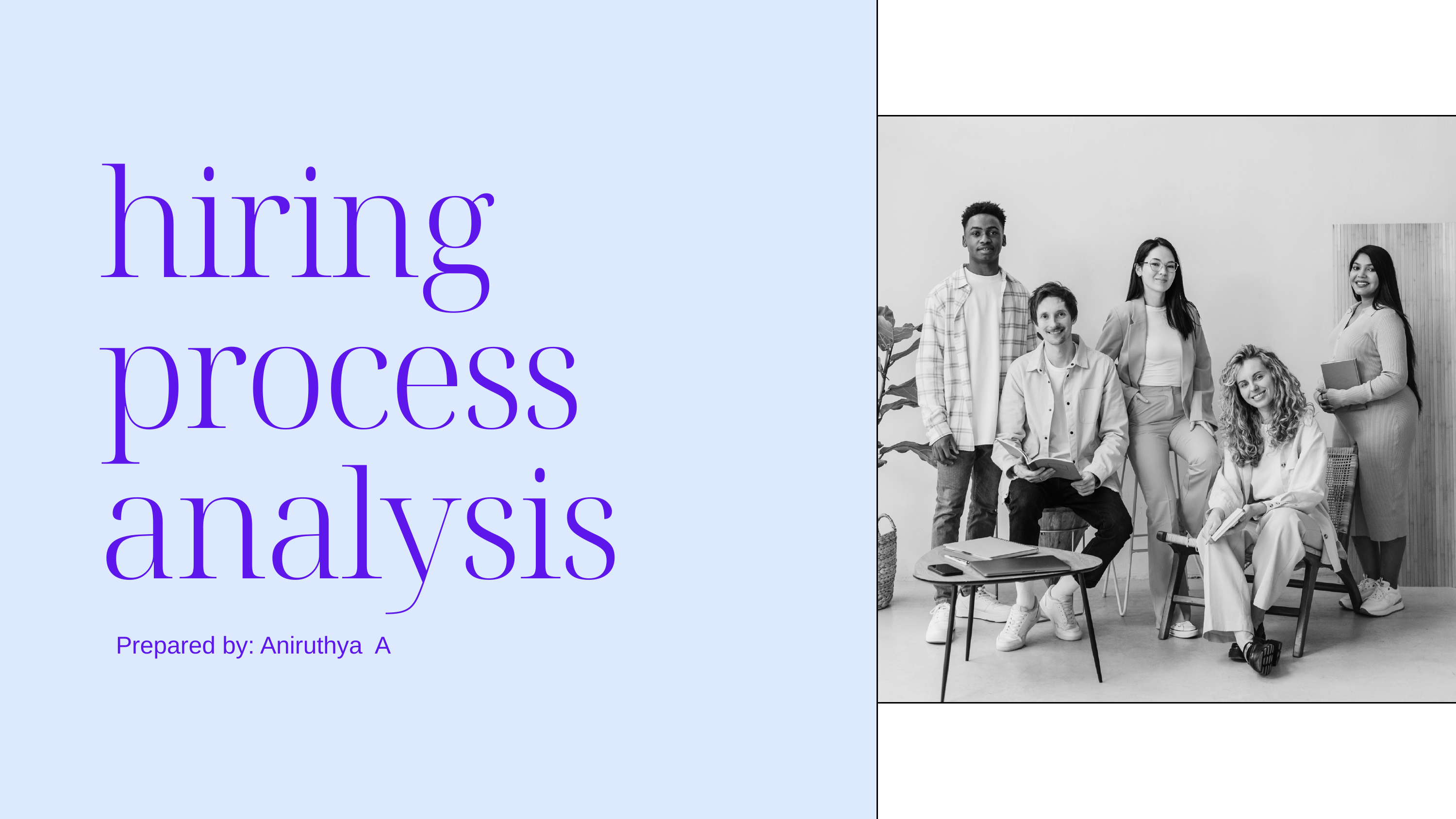

hiring process analysis
     Prepared by: Aniruthya  A